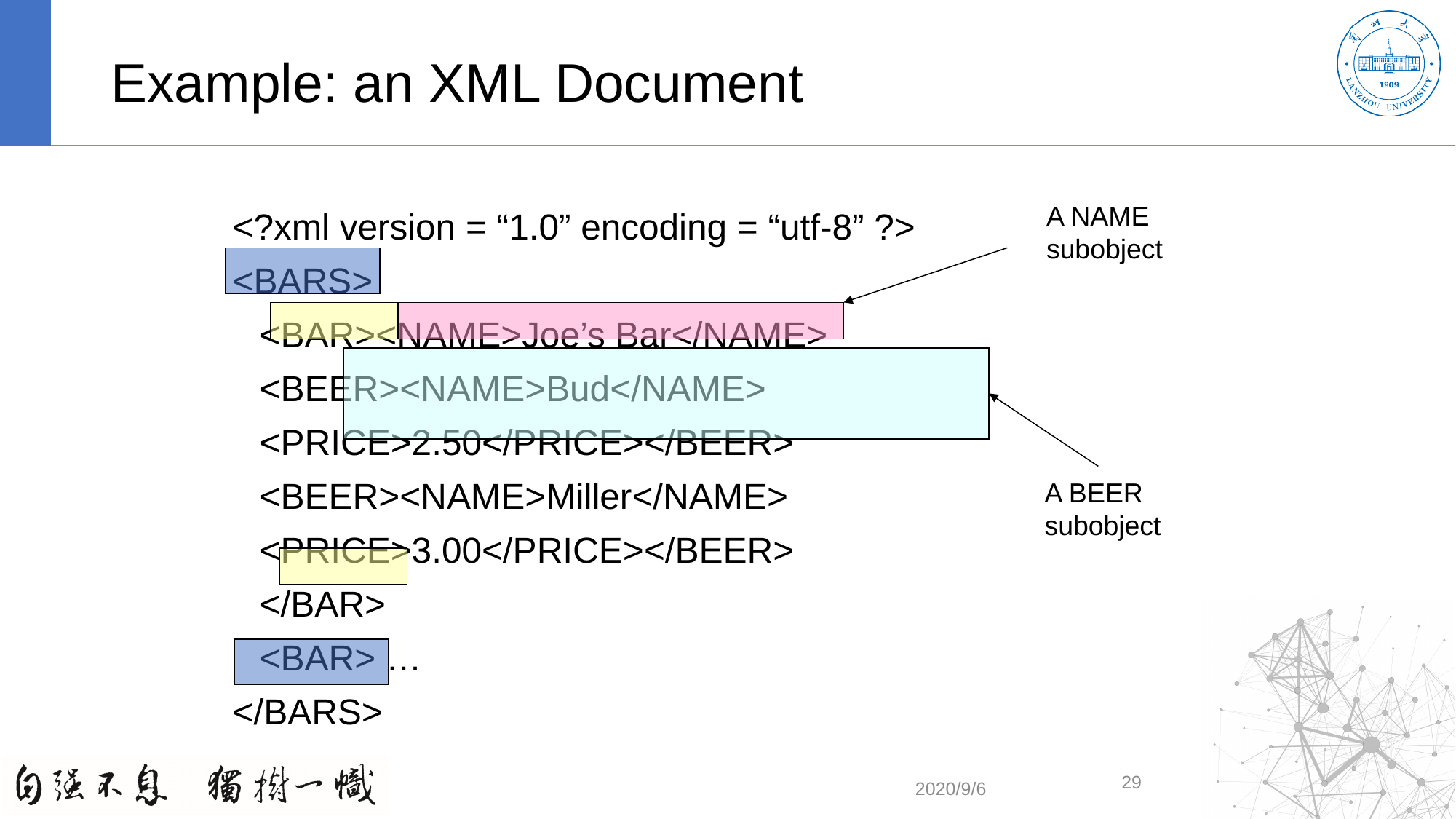

# Example: an XML Document
A NAME
subobject

<?xml version = “1.0” encoding = “utf-8” ?>
<BARS>
	<BAR><NAME>Joe’s Bar</NAME>
		<BEER><NAME>Bud</NAME>
			<PRICE>2.50</PRICE></BEER>
		<BEER><NAME>Miller</NAME>
			<PRICE>3.00</PRICE></BEER>
	</BAR>
	<BAR> …
</BARS>

A BEER
subobject
29
2020/9/6